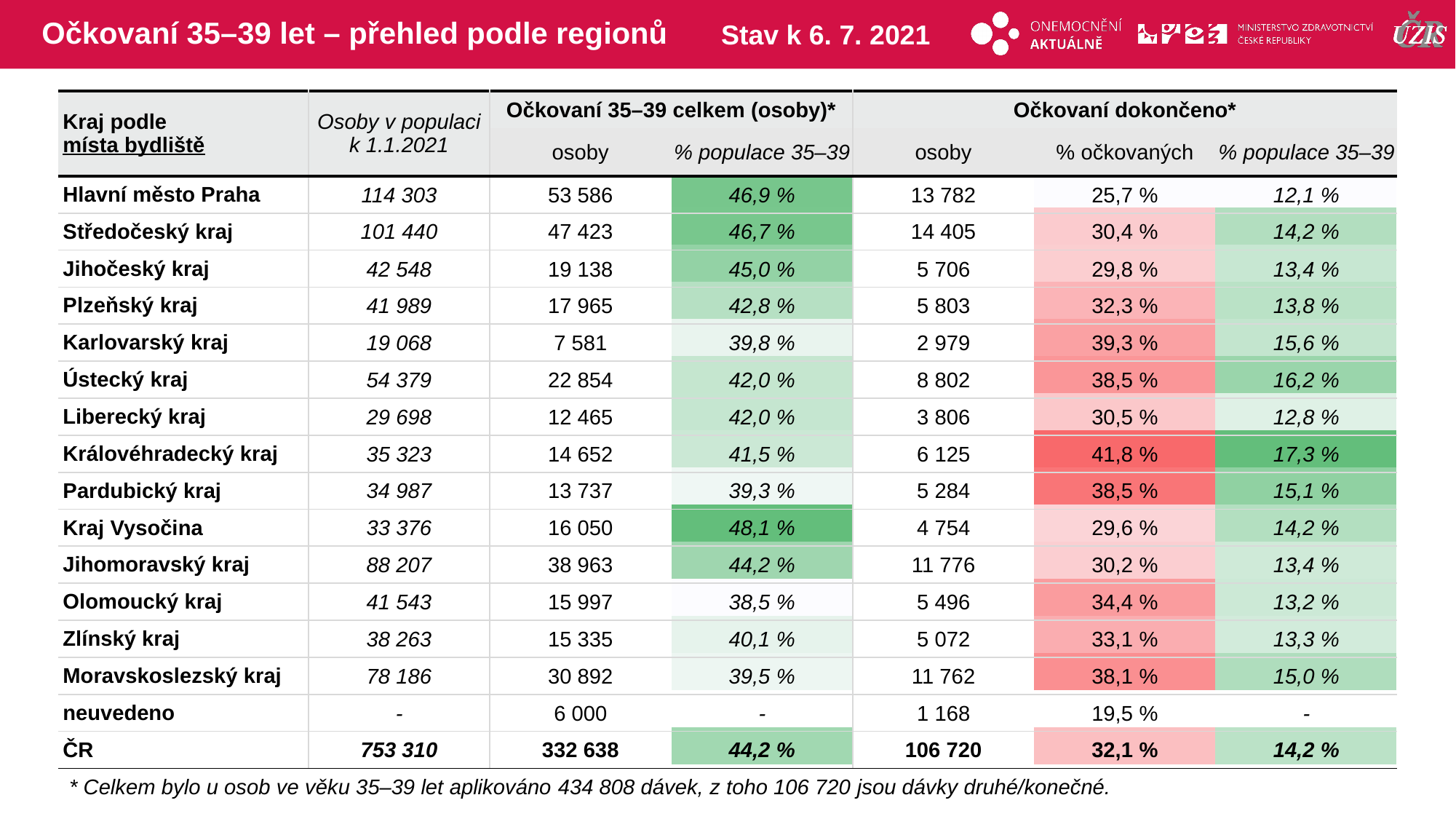

# Očkovaní 35–39 let – přehled podle regionů
Stav k 6. 7. 2021
| Kraj podle místa bydliště | Osoby v populaci k 1.1.2021 | Očkovaní 35–39 celkem (osoby)\* |  | Očkovaní dokončeno\* |  |  |
| --- | --- | --- | --- | --- | --- | --- |
|  |  | osoby | % populace 35–39 | osoby | % očkovaných | % populace 35–39 |
| Hlavní město Praha | 114 303 | 53 586 | 46,9 % | 13 782 | 25,7 % | 12,1 % |
| Středočeský kraj | 101 440 | 47 423 | 46,7 % | 14 405 | 30,4 % | 14,2 % |
| Jihočeský kraj | 42 548 | 19 138 | 45,0 % | 5 706 | 29,8 % | 13,4 % |
| Plzeňský kraj | 41 989 | 17 965 | 42,8 % | 5 803 | 32,3 % | 13,8 % |
| Karlovarský kraj | 19 068 | 7 581 | 39,8 % | 2 979 | 39,3 % | 15,6 % |
| Ústecký kraj | 54 379 | 22 854 | 42,0 % | 8 802 | 38,5 % | 16,2 % |
| Liberecký kraj | 29 698 | 12 465 | 42,0 % | 3 806 | 30,5 % | 12,8 % |
| Královéhradecký kraj | 35 323 | 14 652 | 41,5 % | 6 125 | 41,8 % | 17,3 % |
| Pardubický kraj | 34 987 | 13 737 | 39,3 % | 5 284 | 38,5 % | 15,1 % |
| Kraj Vysočina | 33 376 | 16 050 | 48,1 % | 4 754 | 29,6 % | 14,2 % |
| Jihomoravský kraj | 88 207 | 38 963 | 44,2 % | 11 776 | 30,2 % | 13,4 % |
| Olomoucký kraj | 41 543 | 15 997 | 38,5 % | 5 496 | 34,4 % | 13,2 % |
| Zlínský kraj | 38 263 | 15 335 | 40,1 % | 5 072 | 33,1 % | 13,3 % |
| Moravskoslezský kraj | 78 186 | 30 892 | 39,5 % | 11 762 | 38,1 % | 15,0 % |
| neuvedeno | - | 6 000 | - | 1 168 | 19,5 % | - |
| ČR | 753 310 | 332 638 | 44,2 % | 106 720 | 32,1 % | 14,2 % |
|  |  |  |  |  |  |
| --- | --- | --- | --- | --- | --- |
|  |  |  |  |  |  |
|  |  |  |  |  |  |
|  |  |  |  |  |  |
|  |  |  |  |  |  |
|  |  |  |  |  |  |
|  |  |  |  |  |  |
|  |  |  |  |  |  |
|  |  |  |  |  |  |
|  |  |  |  |  |  |
|  |  |  |  |  |  |
|  |  |  |  |  |  |
|  |  |  |  |  |  |
|  |  |  |  |  |  |
|  |  |  |  |  |  |
|  |  |  |  |  |  |
* Celkem bylo u osob ve věku 35–39 let aplikováno 434 808 dávek, z toho 106 720 jsou dávky druhé/konečné.